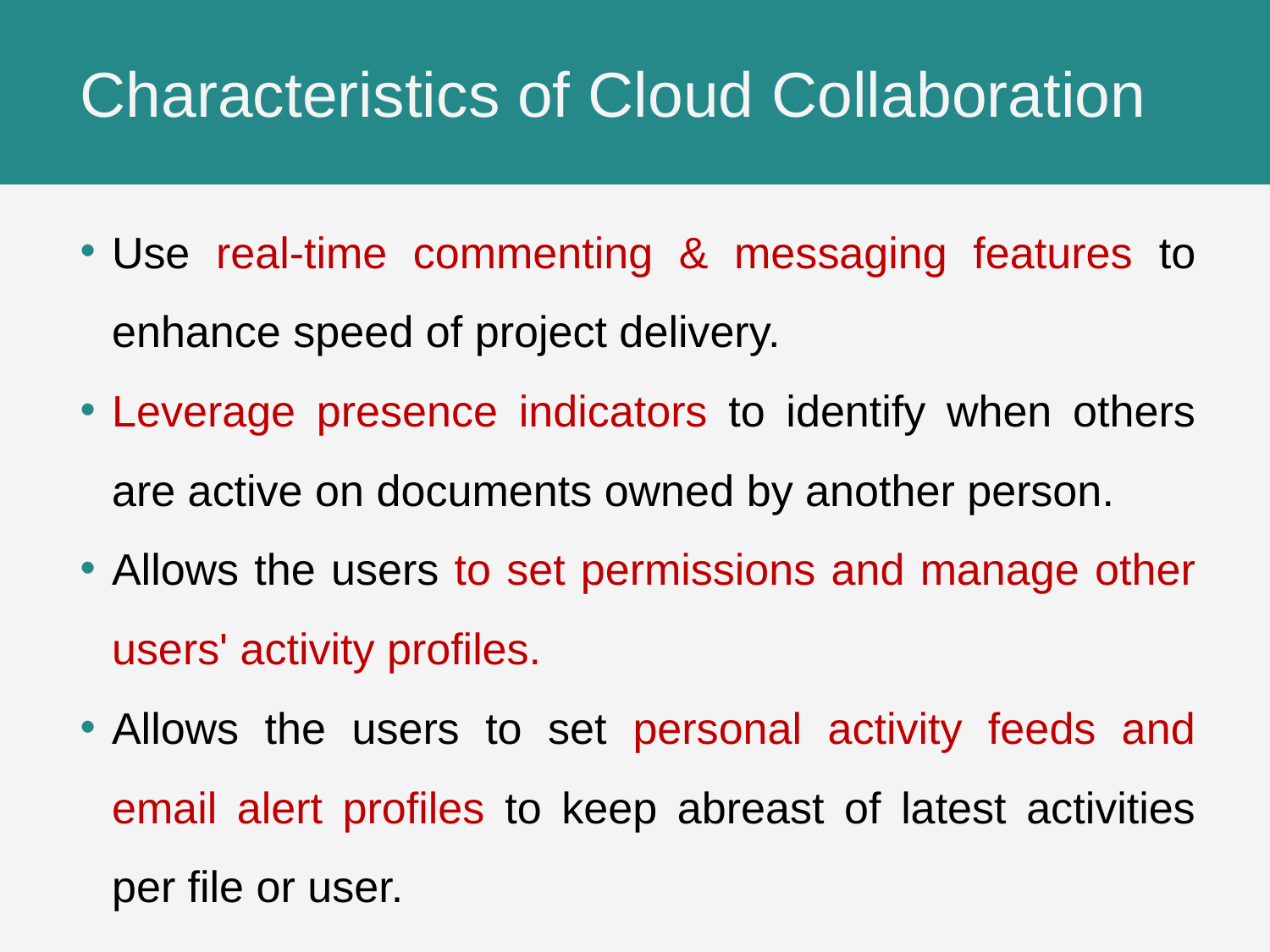

# Characteristics of Cloud Collaboration
Use real-time commenting & messaging features to enhance speed of project delivery.
Leverage presence indicators to identify when others are active on documents owned by another person.
Allows the users to set permissions and manage other users' activity profiles.
Allows the users to set personal activity feeds and email alert profiles to keep abreast of latest activities per file or user.